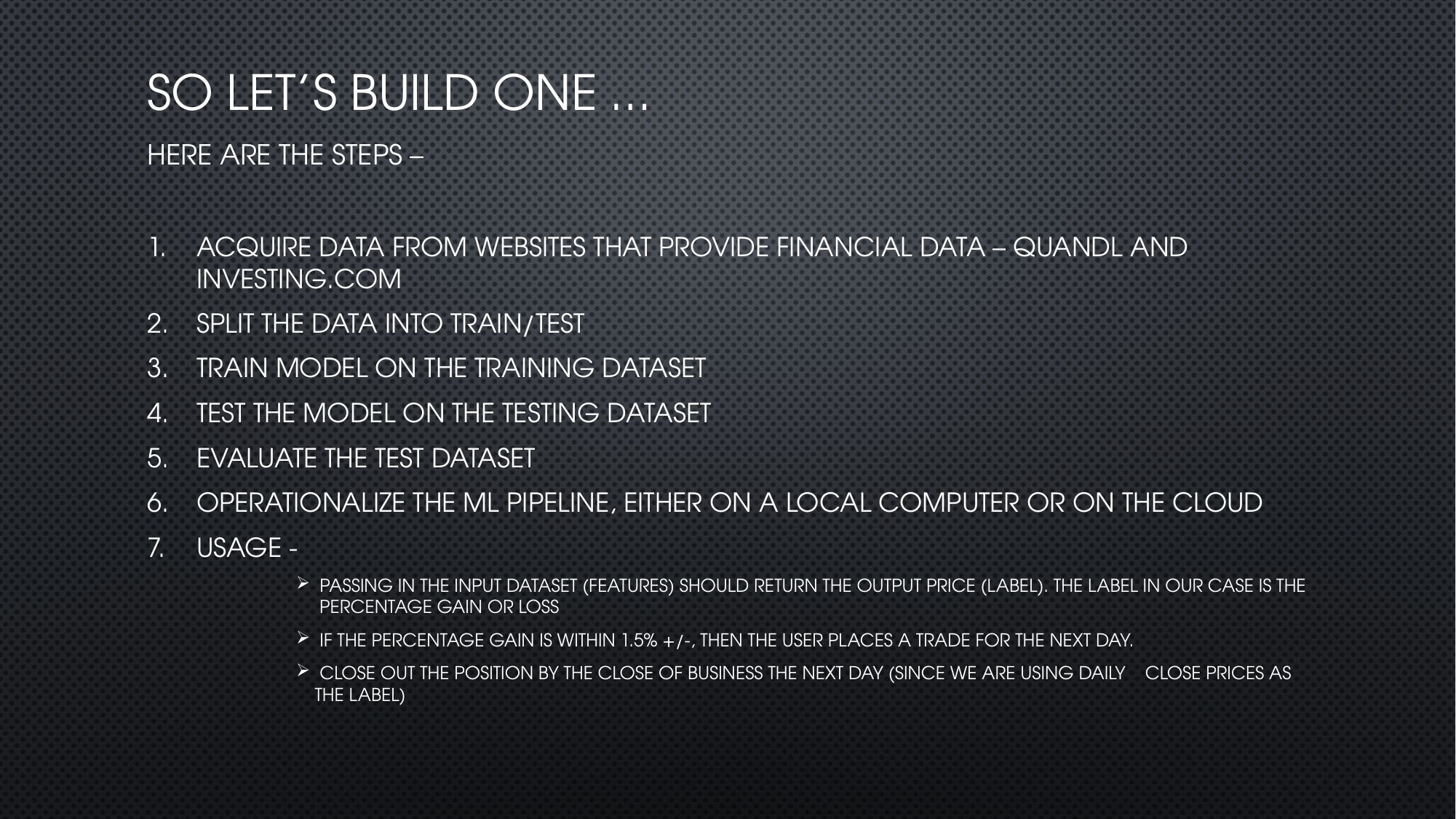

# So let’s build one …
Here are the steps –

Acquire data from websites that provide financial data – quandl and investing.com
Split the data into train/test
Train model on the training dataset
Test the model on the testing dataset
Evaluate the test dataset
Operationalize the ML pipeline, either on a local computer or on the cloud
Usage -
 Passing in the input dataset (features) should return the output price (label). The label in our case is the  percentage gain or loss
 If the percentage gain is within 1.5% +/-, then the user places a trade for the next day.
 Close out the position by the close of business the next day (since we are using daily    close prices as the label)